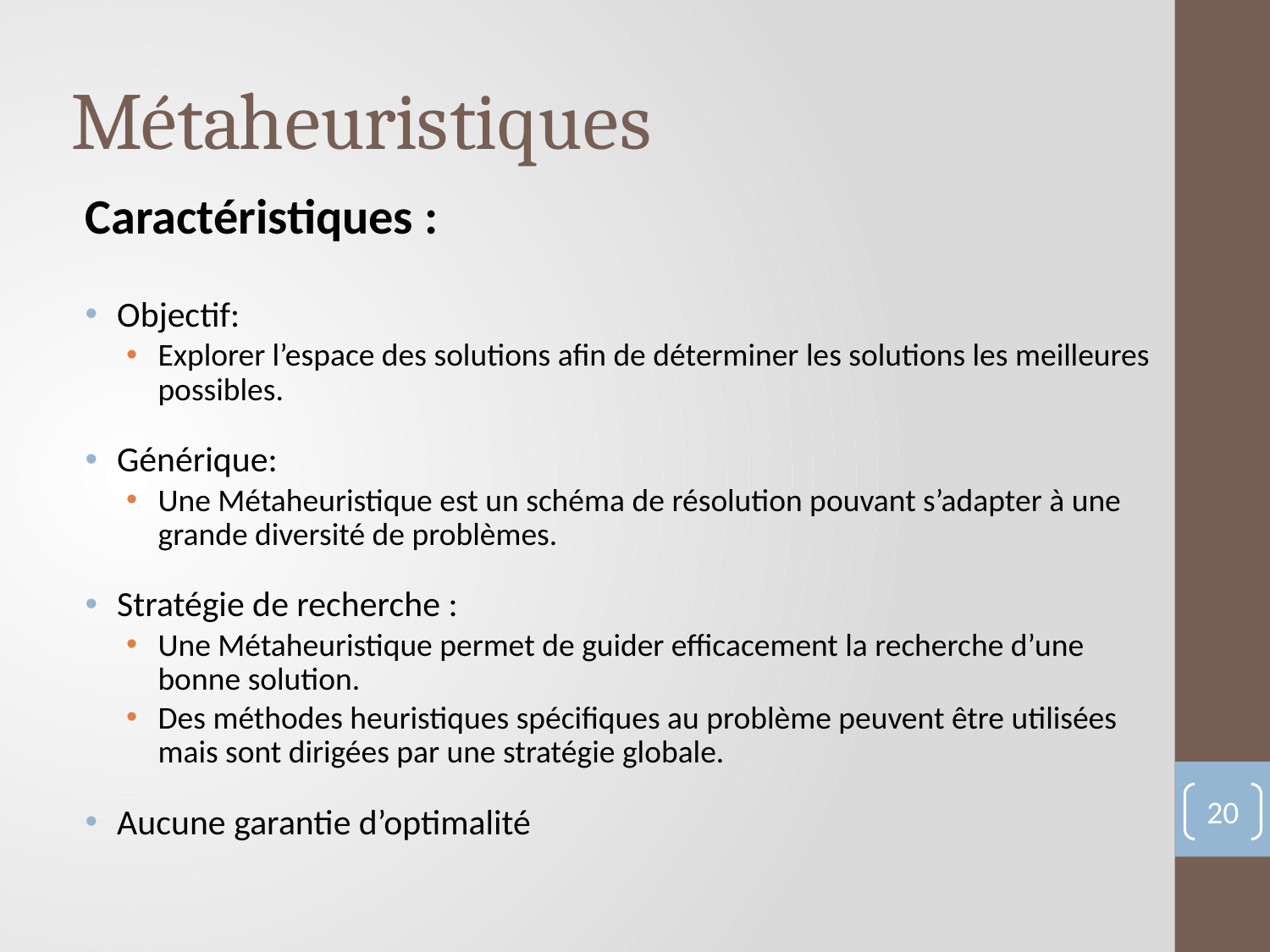

# Métaheuristiques
Caractéristiques :

Objectif:
Explorer l’espace des solutions afin de déterminer les solutions les meilleures possibles.

Générique:
Une Métaheuristique est un schéma de résolution pouvant s’adapter à une grande diversité de problèmes.

Stratégie de recherche :
Une Métaheuristique permet de guider efficacement la recherche d’une bonne solution.
Des méthodes heuristiques spécifiques au problème peuvent être utilisées mais sont dirigées par une stratégie globale.

Aucune garantie d’optimalité

20